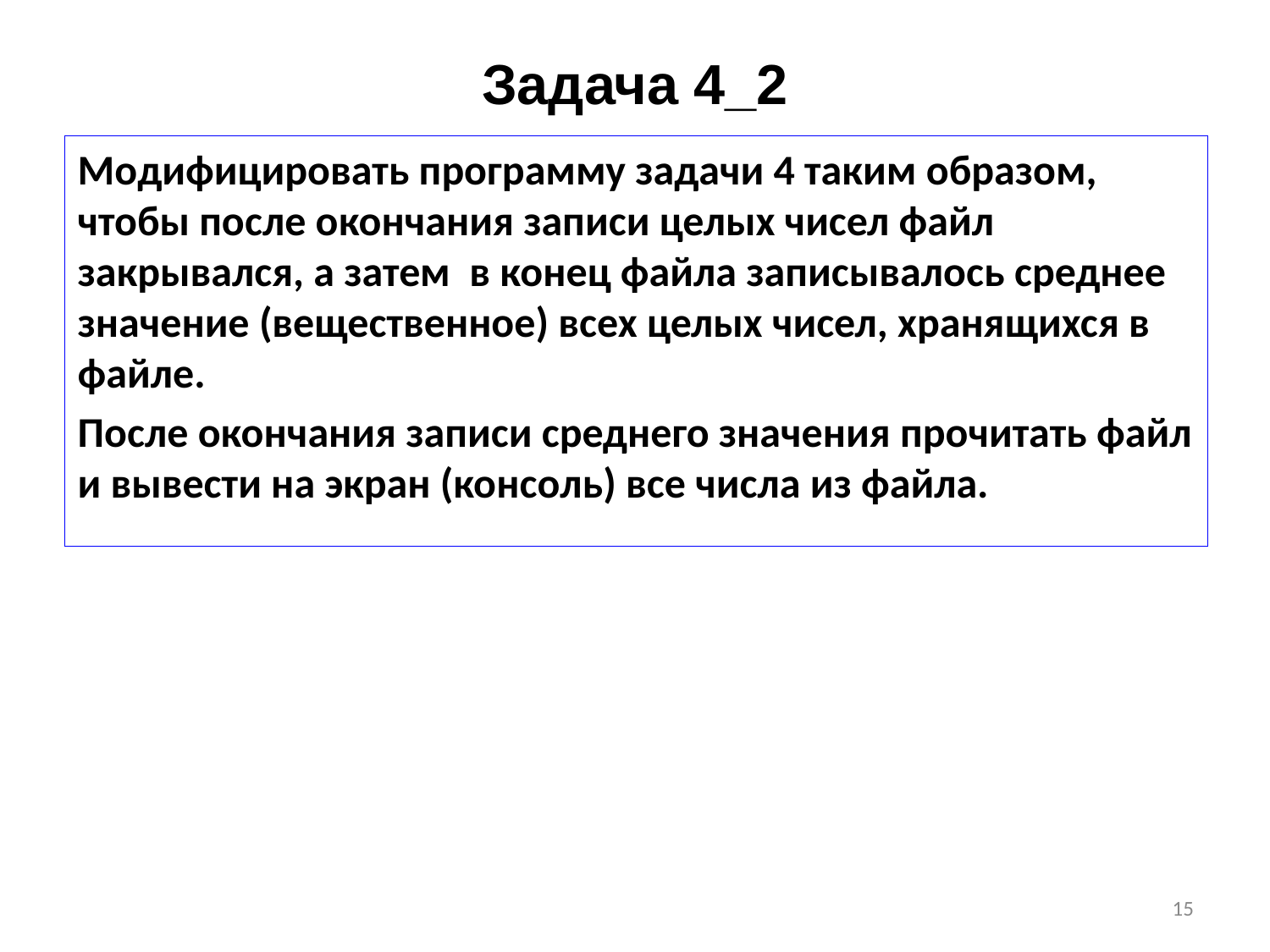

# Задача 4_2
Модифицировать программу задачи 4 таким образом, чтобы после окончания записи целых чисел файл закрывался, а затем  в конец файла записывалось среднее значение (вещественное) всех целых чисел, хранящихся в файле.
После окончания записи среднего значения прочитать файл и вывести на экран (консоль) все числа из файла.
15